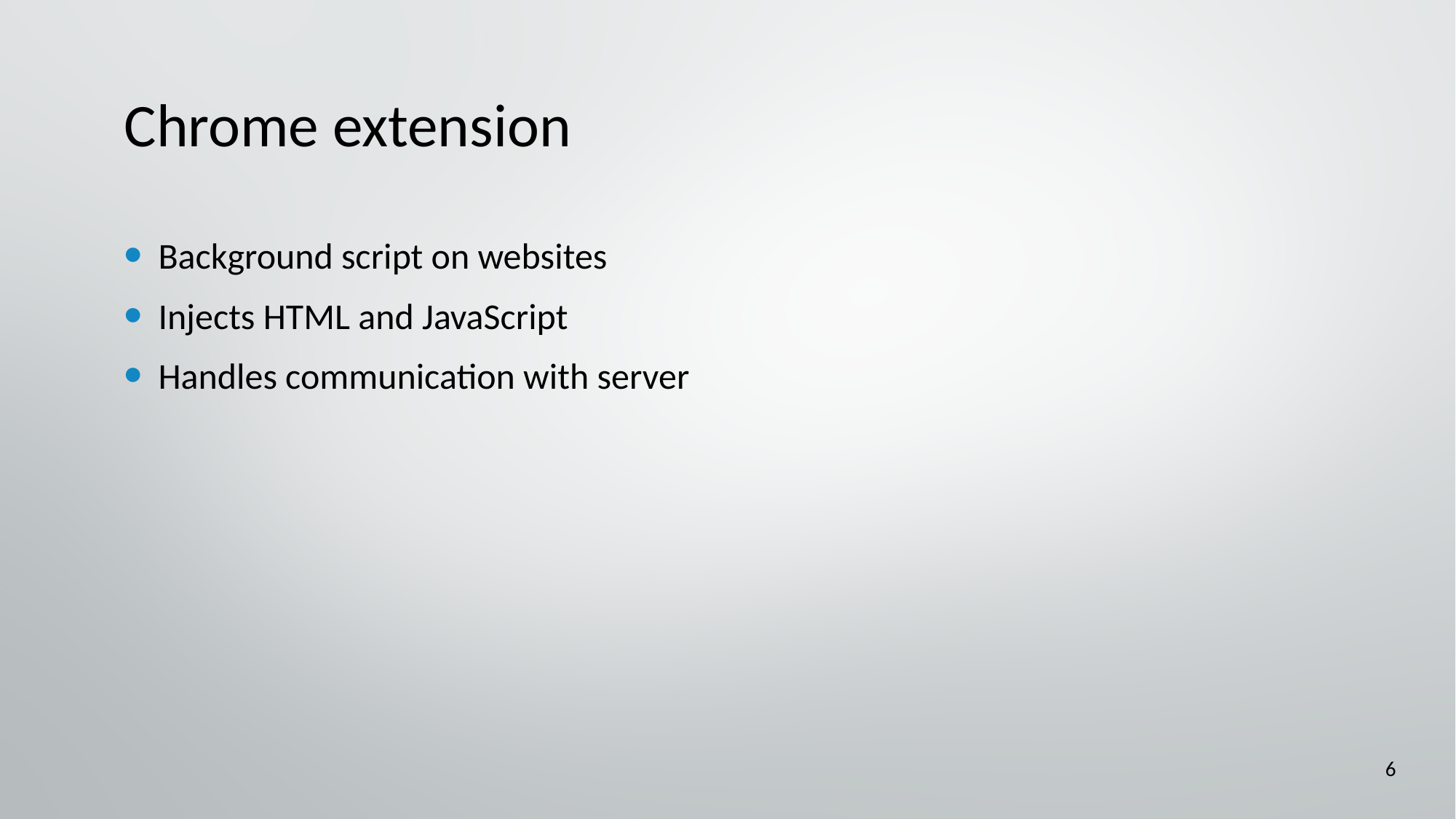

# Chrome extension
Background script on websites
Injects HTML and JavaScript
Handles communication with server
6